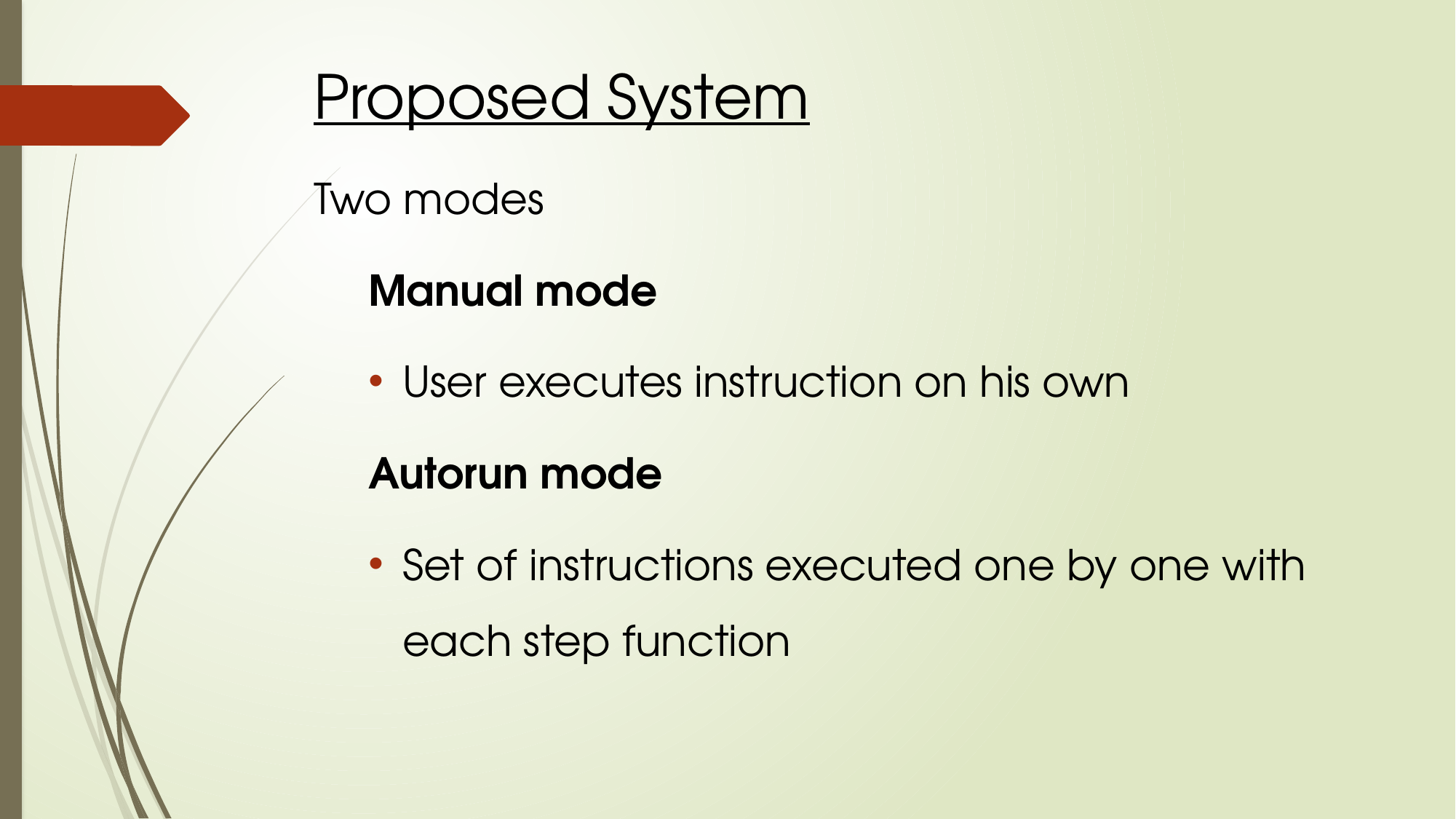

Proposed System
Two modes
Manual mode
User executes instruction on his own
Autorun mode
Set of instructions executed one by one with each step function